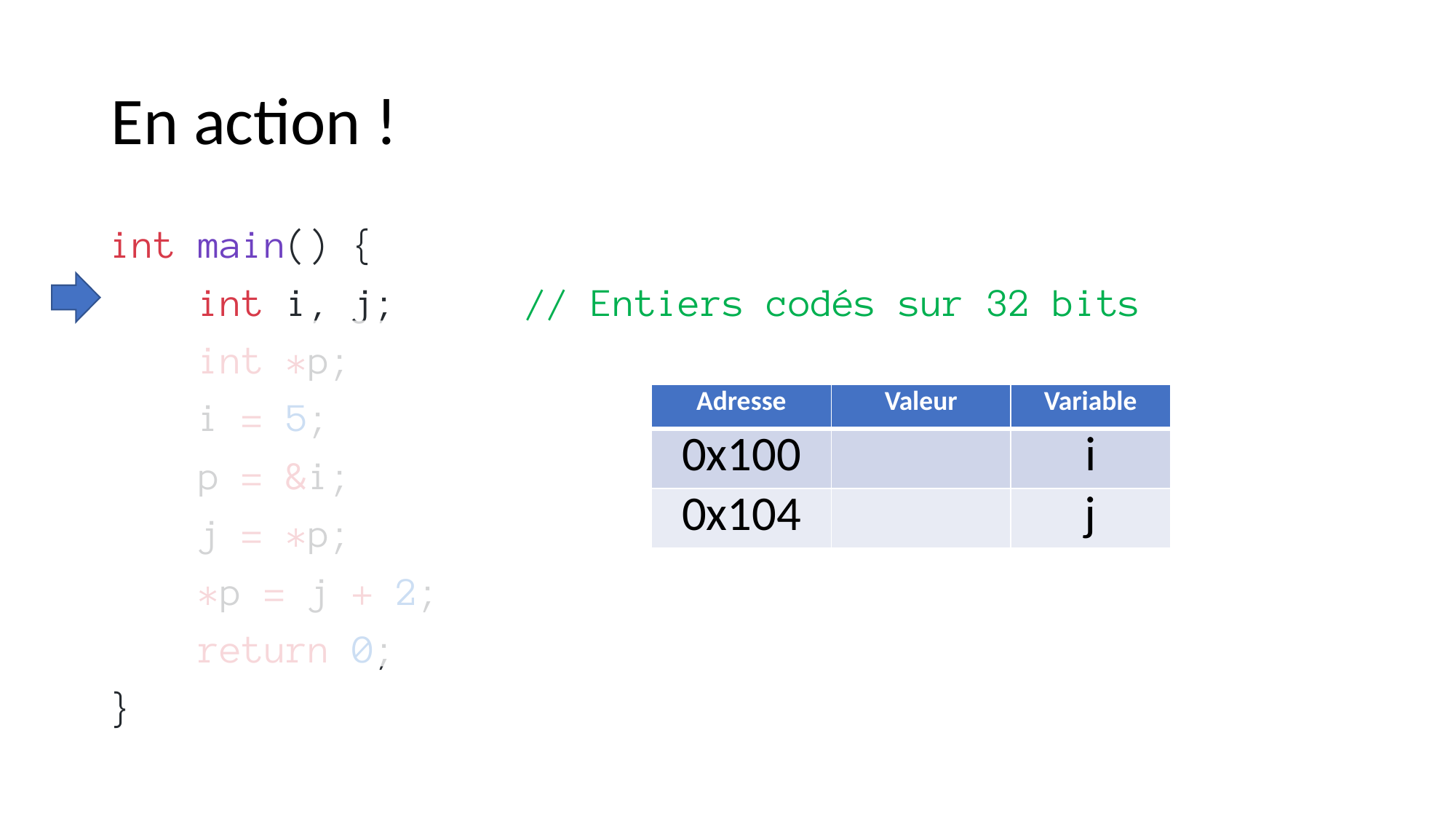

# En action !
int main() {
    int i, j;		// Entiers codés sur 32 bits
    int *p;
    i = 5;
    p = &i;
    j = *p;
    *p = j + 2;
    return 0;
}

| Adresse | Valeur | Variable |
| --- | --- | --- |
| 0x100 |  | i |
| 0x104 |  | j |